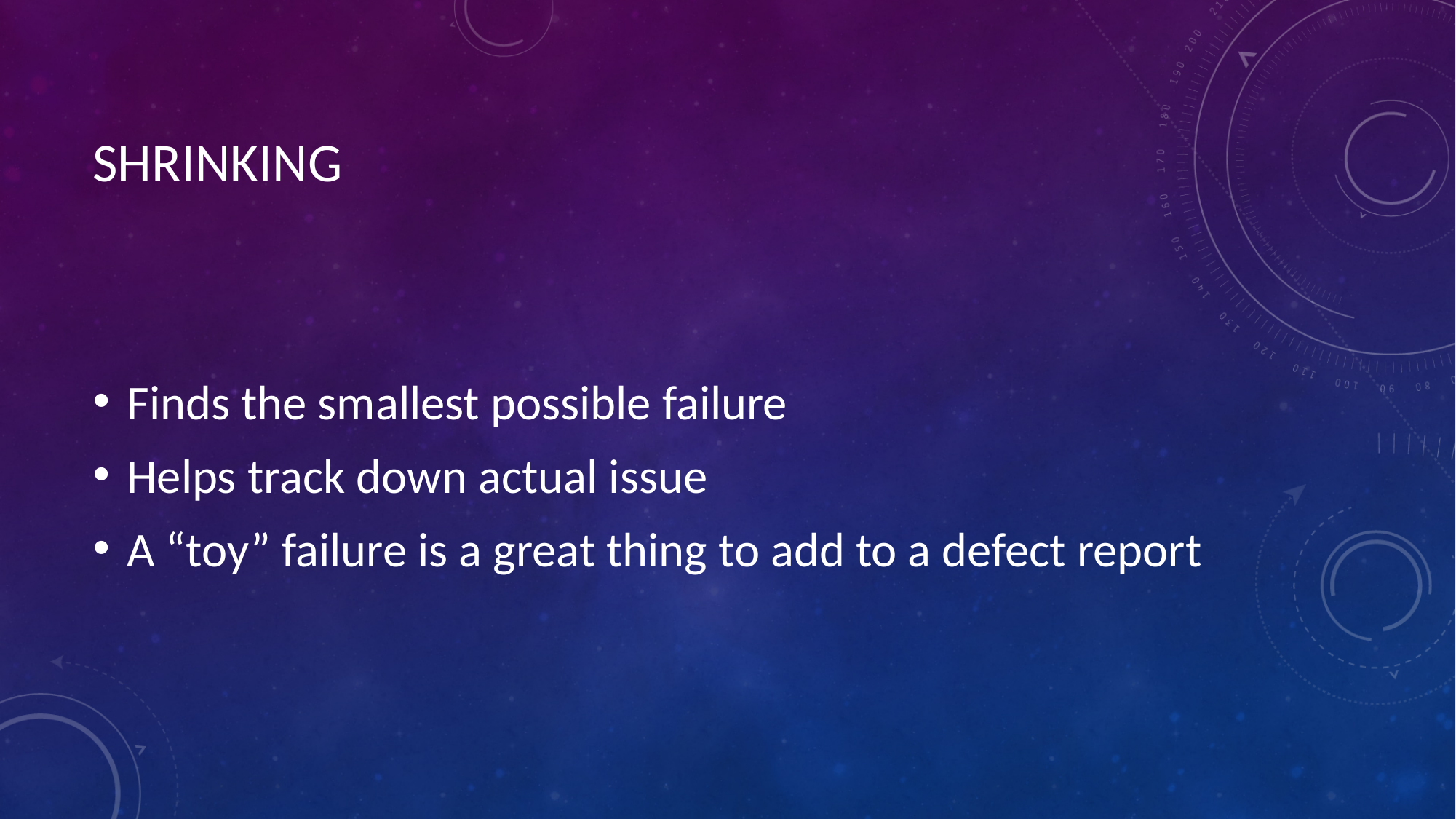

# shrinking
Finds the smallest possible failure
Helps track down actual issue
A “toy” failure is a great thing to add to a defect report